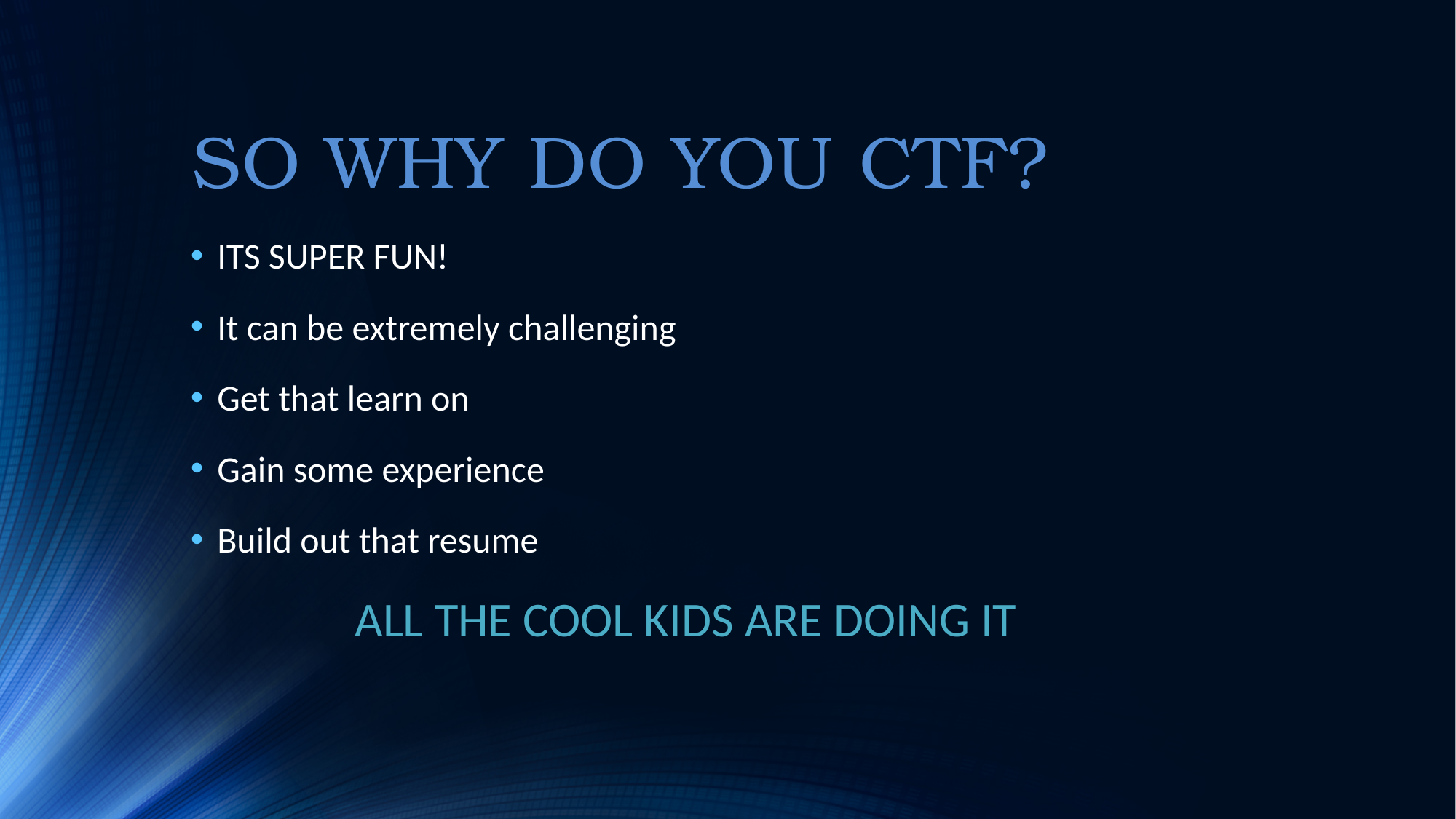

So why do you CTF?
ITS SUPER FUN!
It can be extremely challenging
Get that learn on
Gain some experience
Build out that resume
All the cool kids are doing it